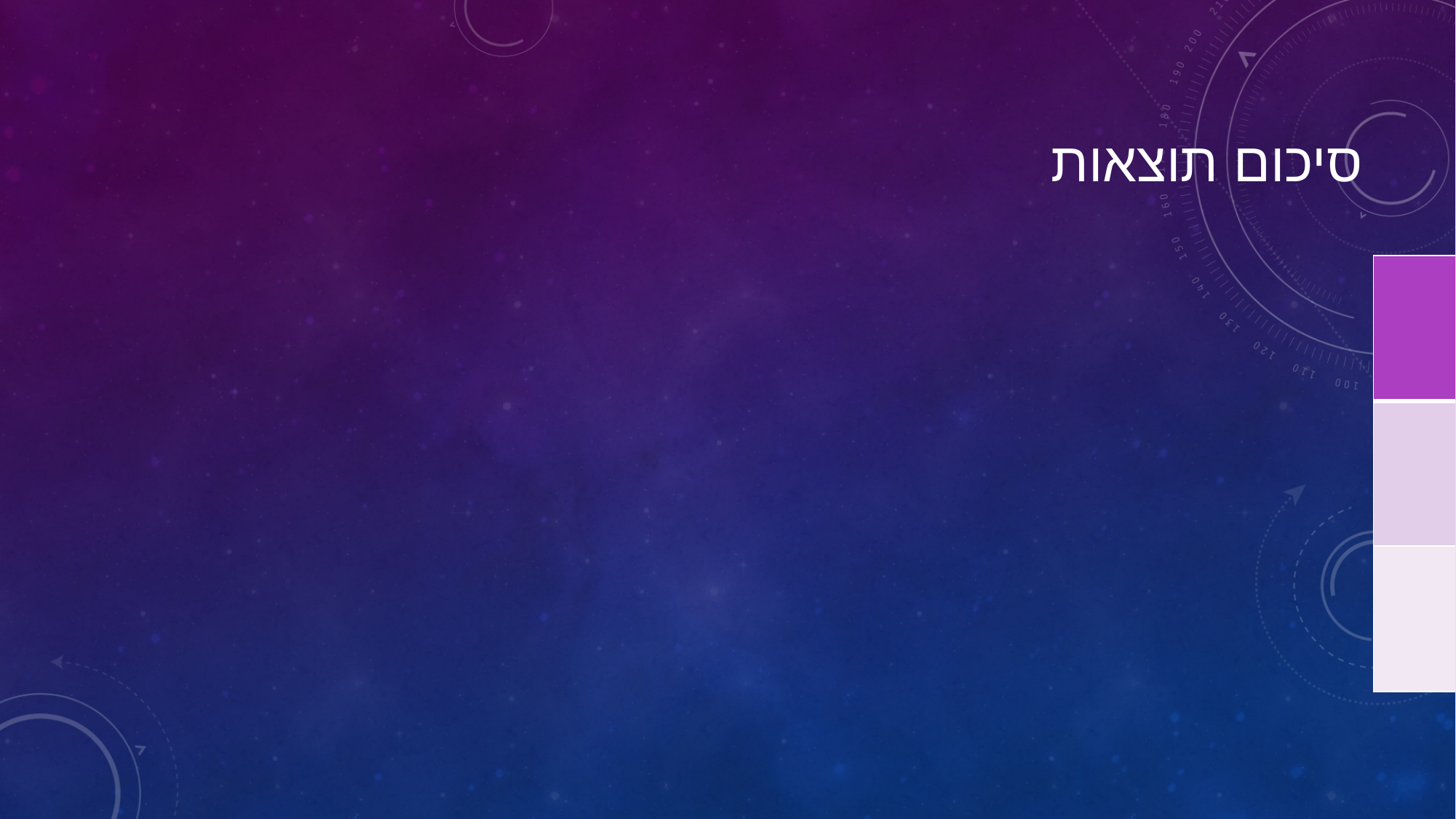

# סיכום תוצאות
| MODEL | שאלה 3 |
| --- | --- |
| LINEAR REGRESSION | 0.05355657429004345 |
| LASSO REGRESSION | 0.050428853777392445 |